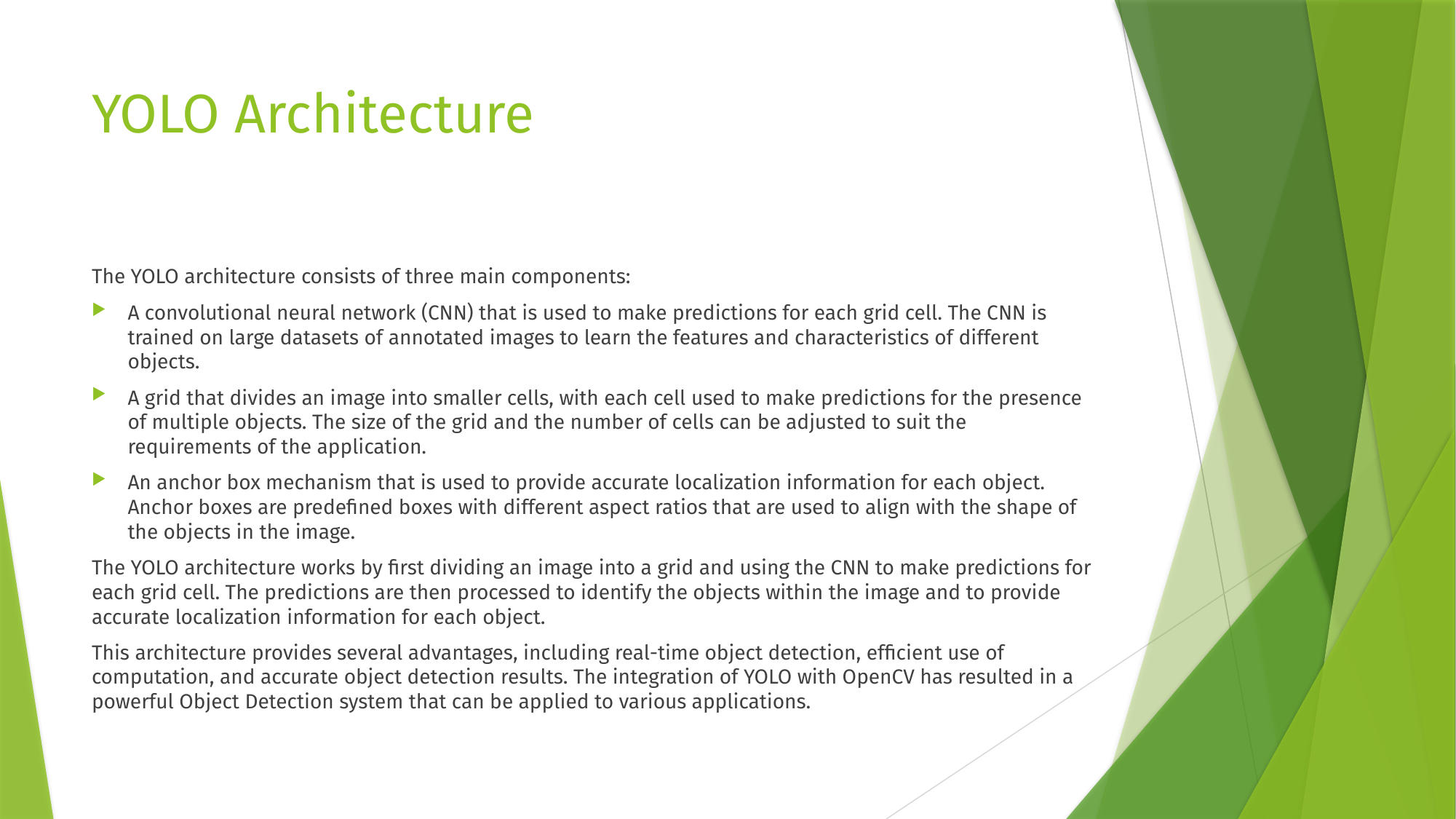

# YOLO Architecture
The YOLO architecture consists of three main components:
A convolutional neural network (CNN) that is used to make predictions for each grid cell. The CNN is trained on large datasets of annotated images to learn the features and characteristics of different objects.
A grid that divides an image into smaller cells, with each cell used to make predictions for the presence of multiple objects. The size of the grid and the number of cells can be adjusted to suit the requirements of the application.
An anchor box mechanism that is used to provide accurate localization information for each object. Anchor boxes are predefined boxes with different aspect ratios that are used to align with the shape of the objects in the image.
The YOLO architecture works by first dividing an image into a grid and using the CNN to make predictions for each grid cell. The predictions are then processed to identify the objects within the image and to provide accurate localization information for each object.
This architecture provides several advantages, including real-time object detection, efficient use of computation, and accurate object detection results. The integration of YOLO with OpenCV has resulted in a powerful Object Detection system that can be applied to various applications.